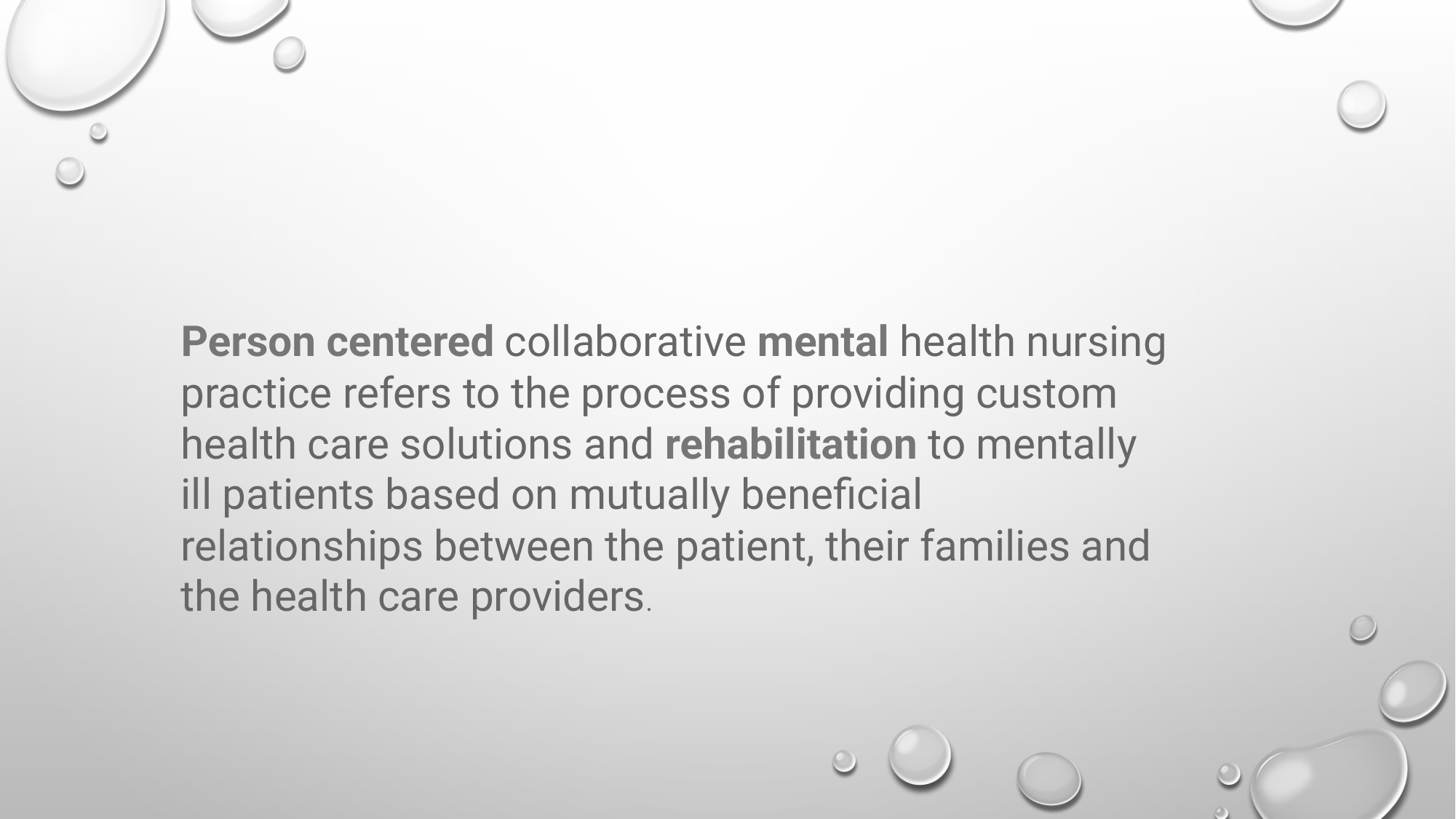

#
Person centered collaborative mental health nursing practice refers to the process of providing custom health care solutions and rehabilitation to mentally ill patients based on mutually beneficial relationships between the patient, their families and the health care providers.